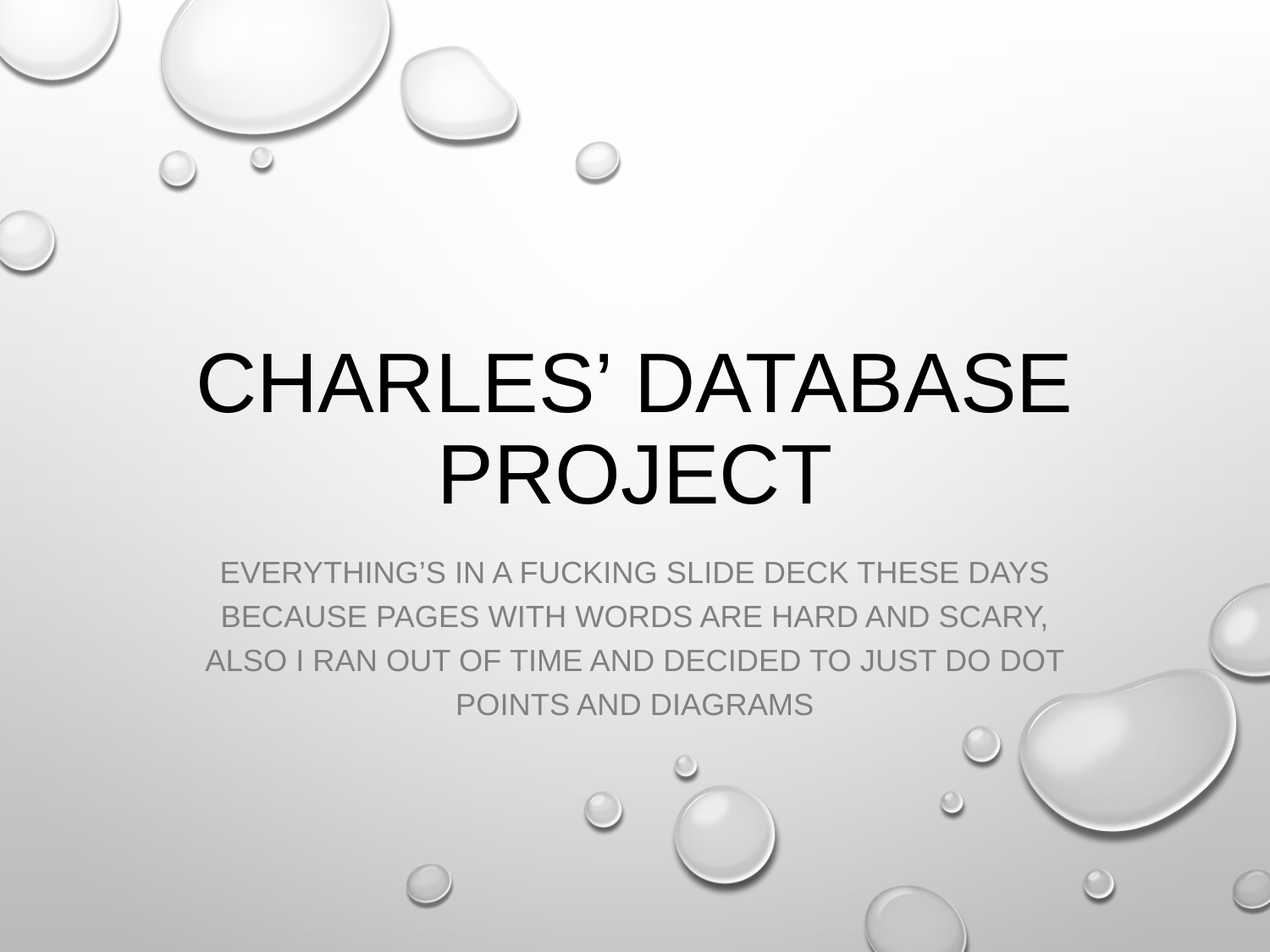

# Charles’ database project
Everything’s in a fucking slide deck these days because pages with words are hard and scary, also I ran out of time and decided to just do dot points and diagrams